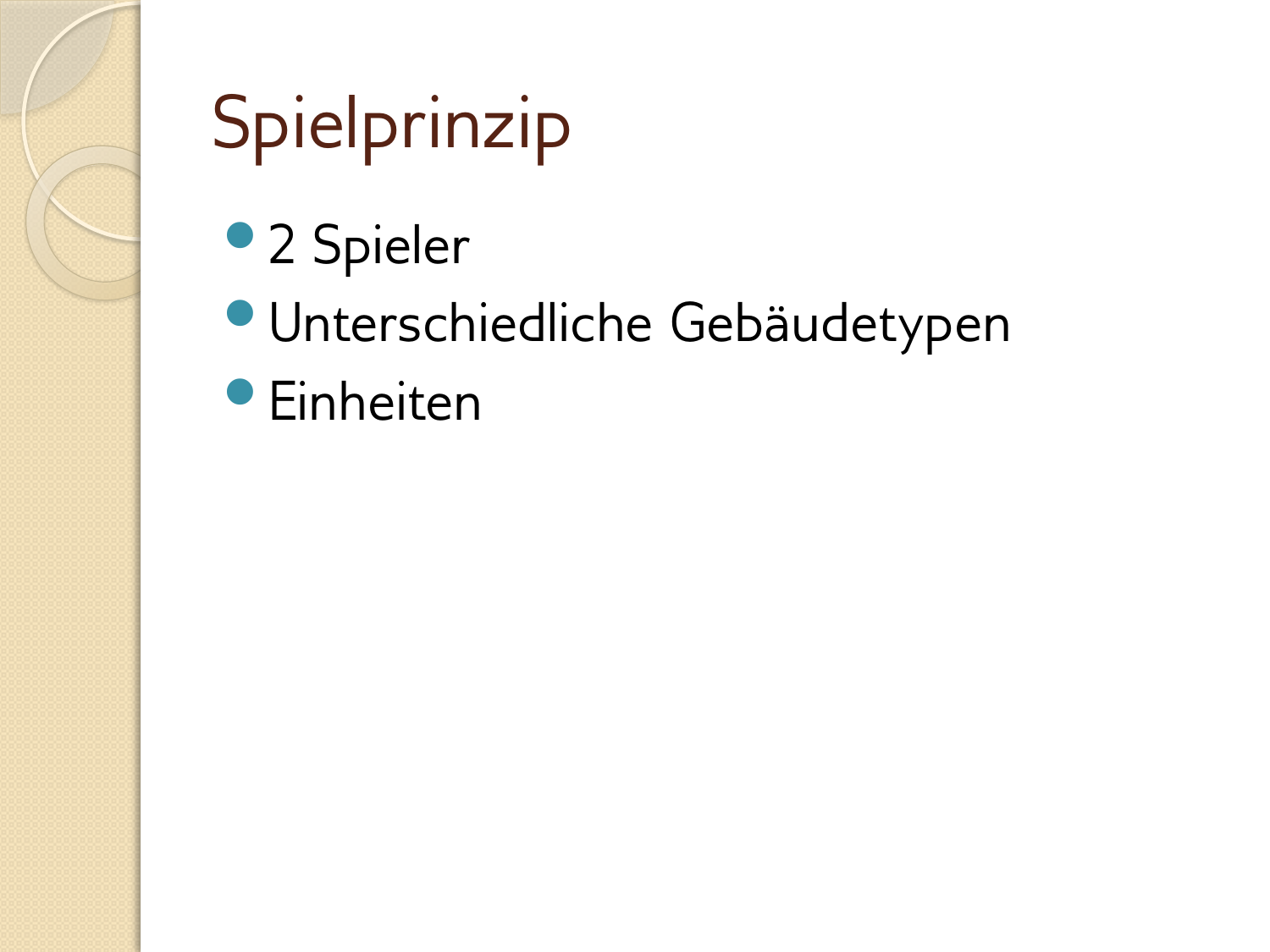

# Spielprinzip
2 Spieler
Unterschiedliche Gebäudetypen
Einheiten